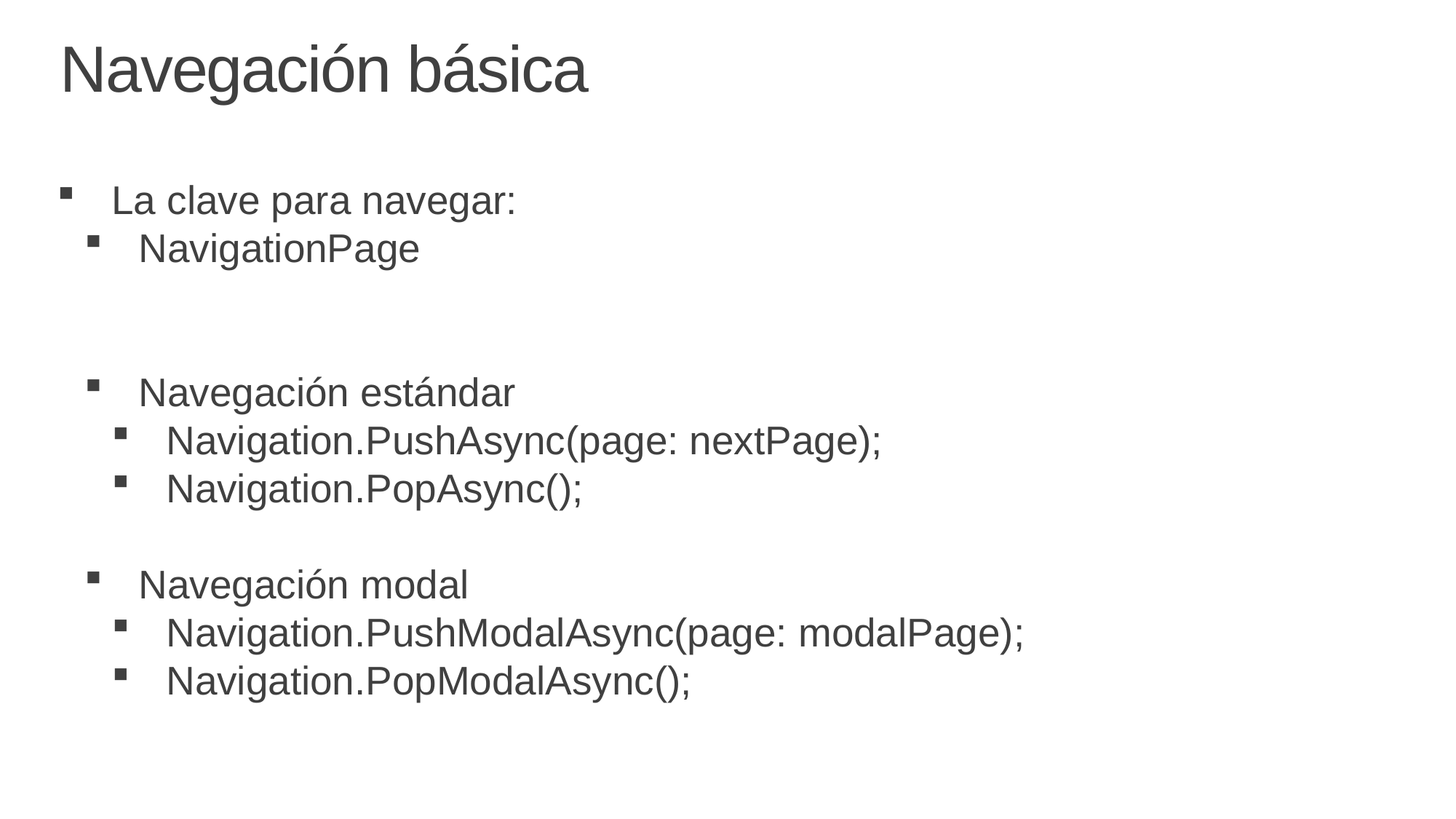

# Navegación básica
La clave para navegar:
NavigationPage

Navegación estándar
Navigation.PushAsync(page: nextPage);
Navigation.PopAsync();

Navegación modal
Navigation.PushModalAsync(page: modalPage);
Navigation.PopModalAsync();